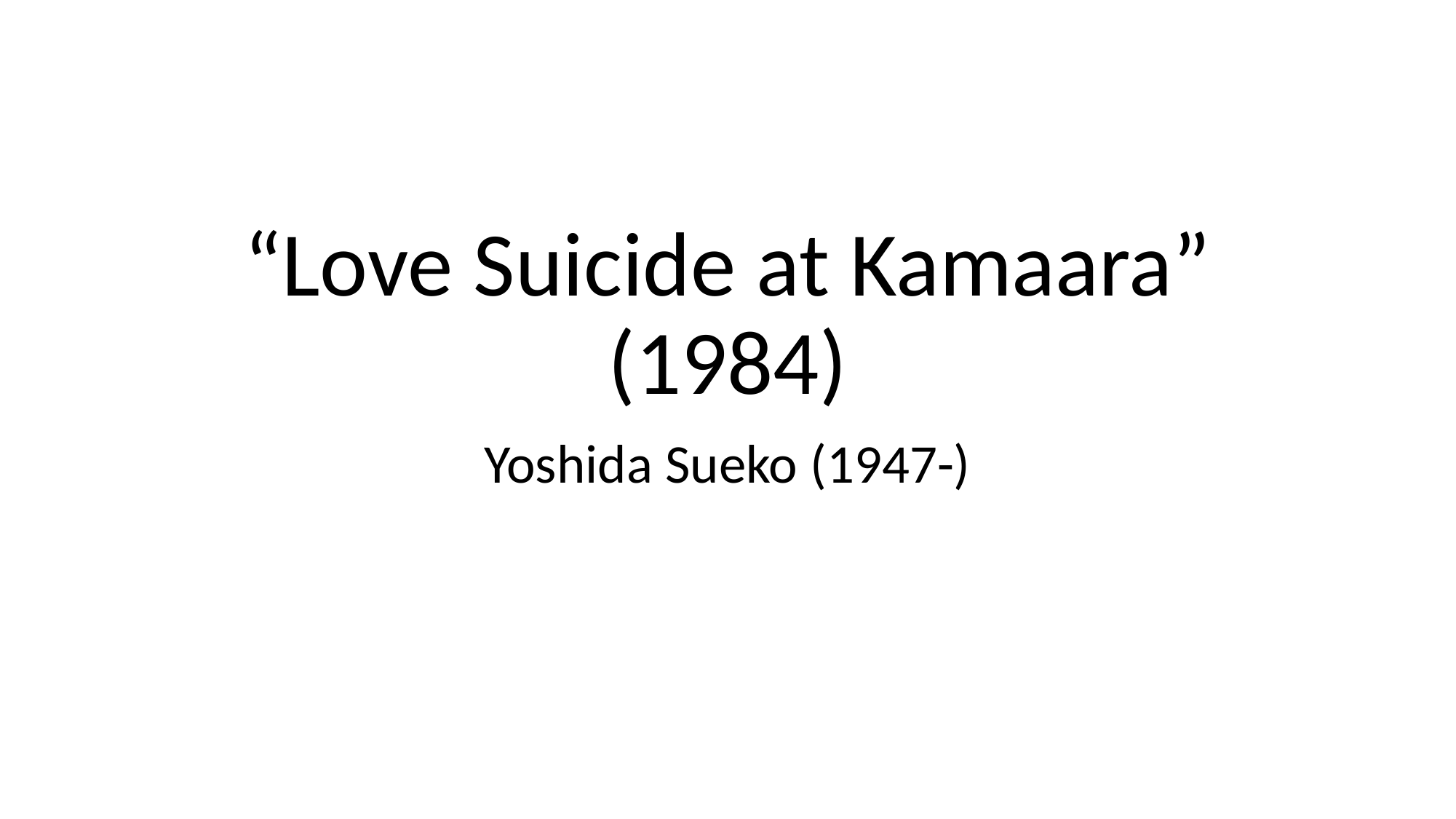

# “Love Suicide at Kamaara” (1984)
Yoshida Sueko (1947-)